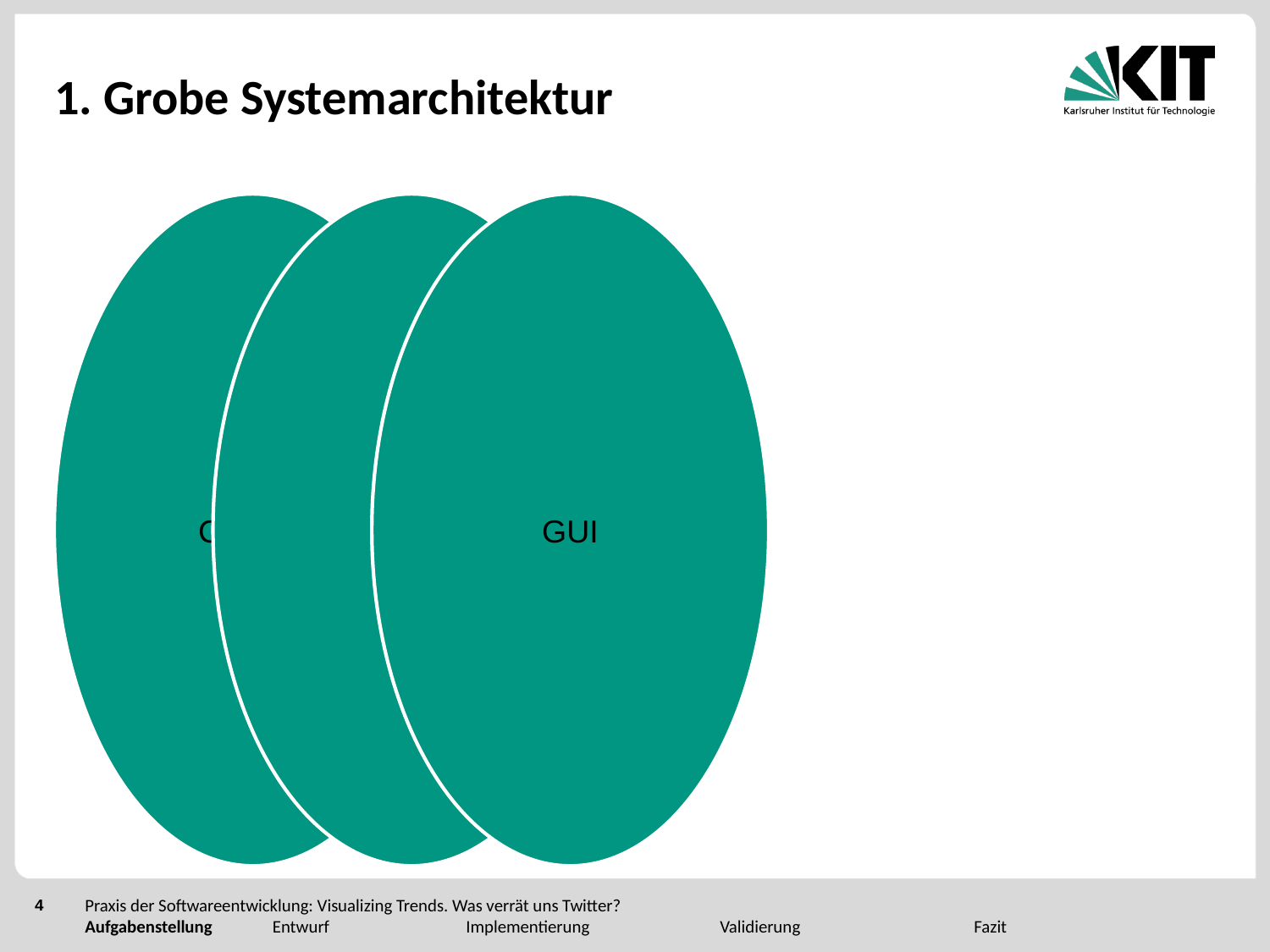

# 1. Grobe Systemarchitektur
Crawler
GUI
DB
Praxis der Softwareentwicklung: Visualizing Trends. Was verrät uns Twitter?
Aufgabenstellung               Entwurf		Implementierung		Validierung		Fazit